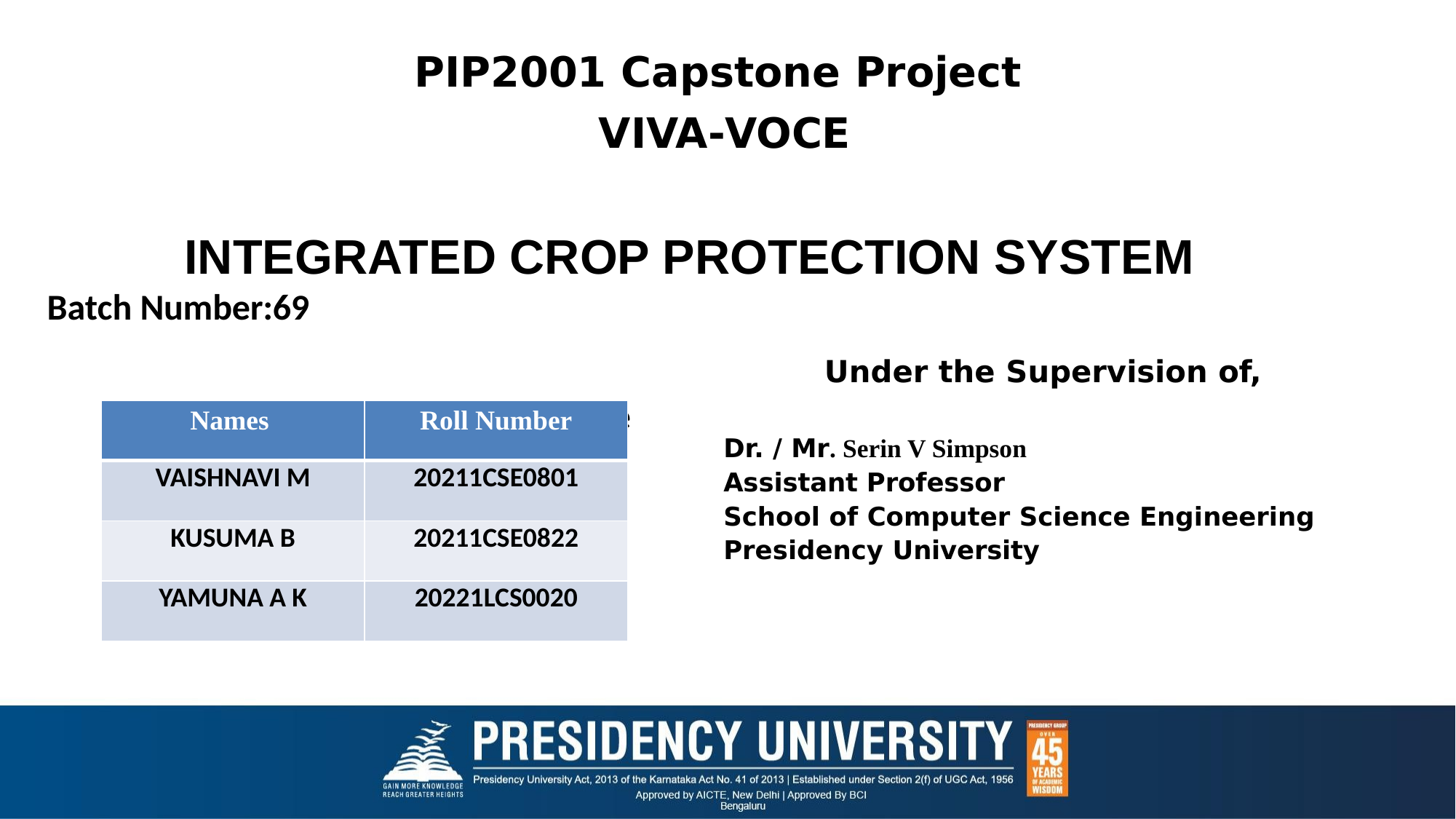

# PIP2001 Capstone Project VIVA-VOCE
INTEGRATED CROP PROTECTION SYSTEM
Batch Number:69
Under the Supervision of,

Dr. / Mr. Serin V Simpson
Assistant Professor
School of Computer Science Engineering
Presidency University
| Names | Roll Number |
| --- | --- |
| VAISHNAVI M | 20211CSE0801 |
| KUSUMA B | 20211CSE0822 |
| YAMUNA A K | 20221LCS0020 |
| Roll Number | Student Name |
| --- | --- |